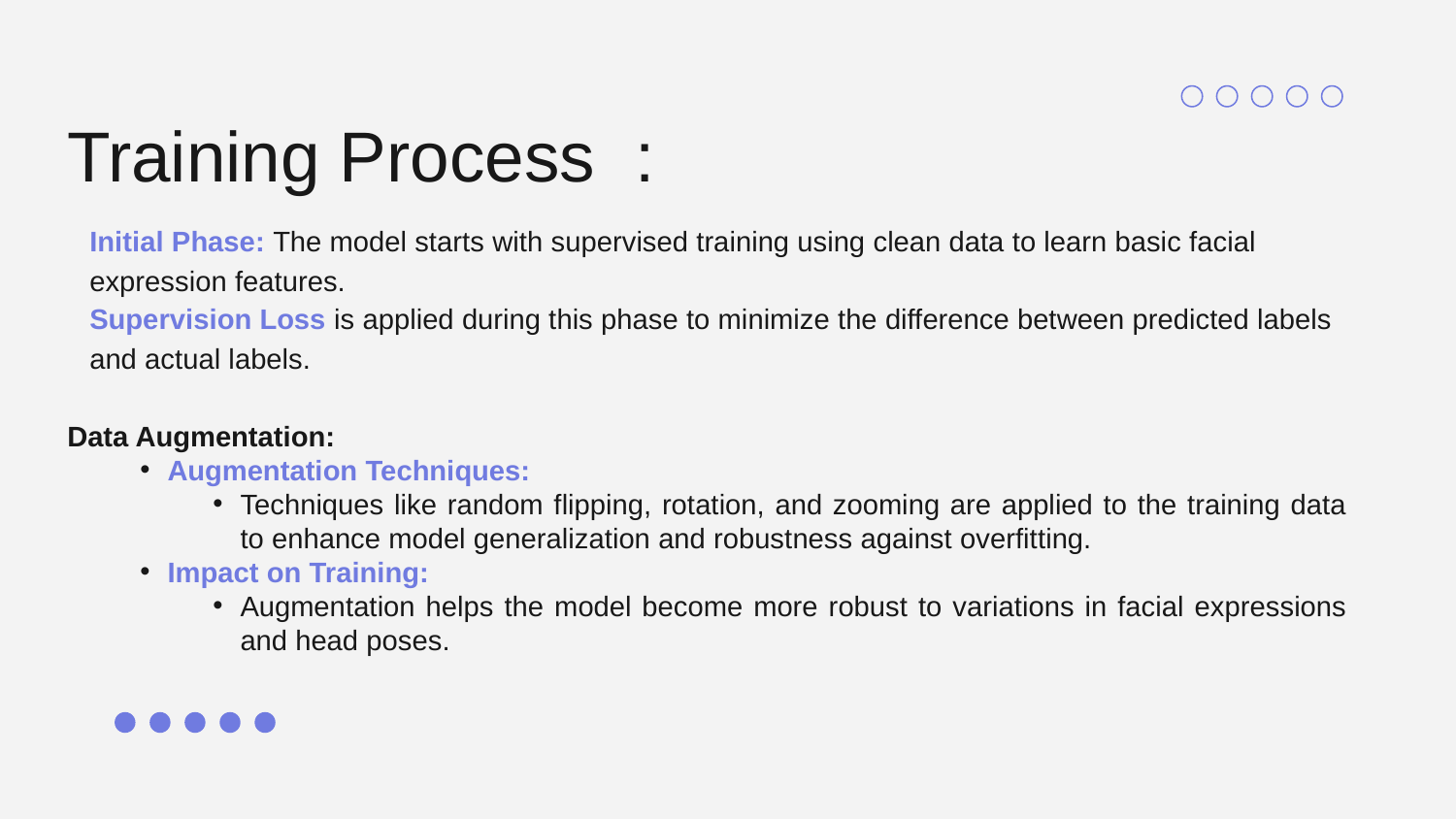

# Training Process  :
Initial Phase: The model starts with supervised training using clean data to learn basic facial expression features.
Supervision Loss is applied during this phase to minimize the difference between predicted labels and actual labels.

Data Augmentation:
Augmentation Techniques:
Techniques like random flipping, rotation, and zooming are applied to the training data to enhance model generalization and robustness against overfitting.
Impact on Training:
Augmentation helps the model become more robust to variations in facial expressions and head poses.